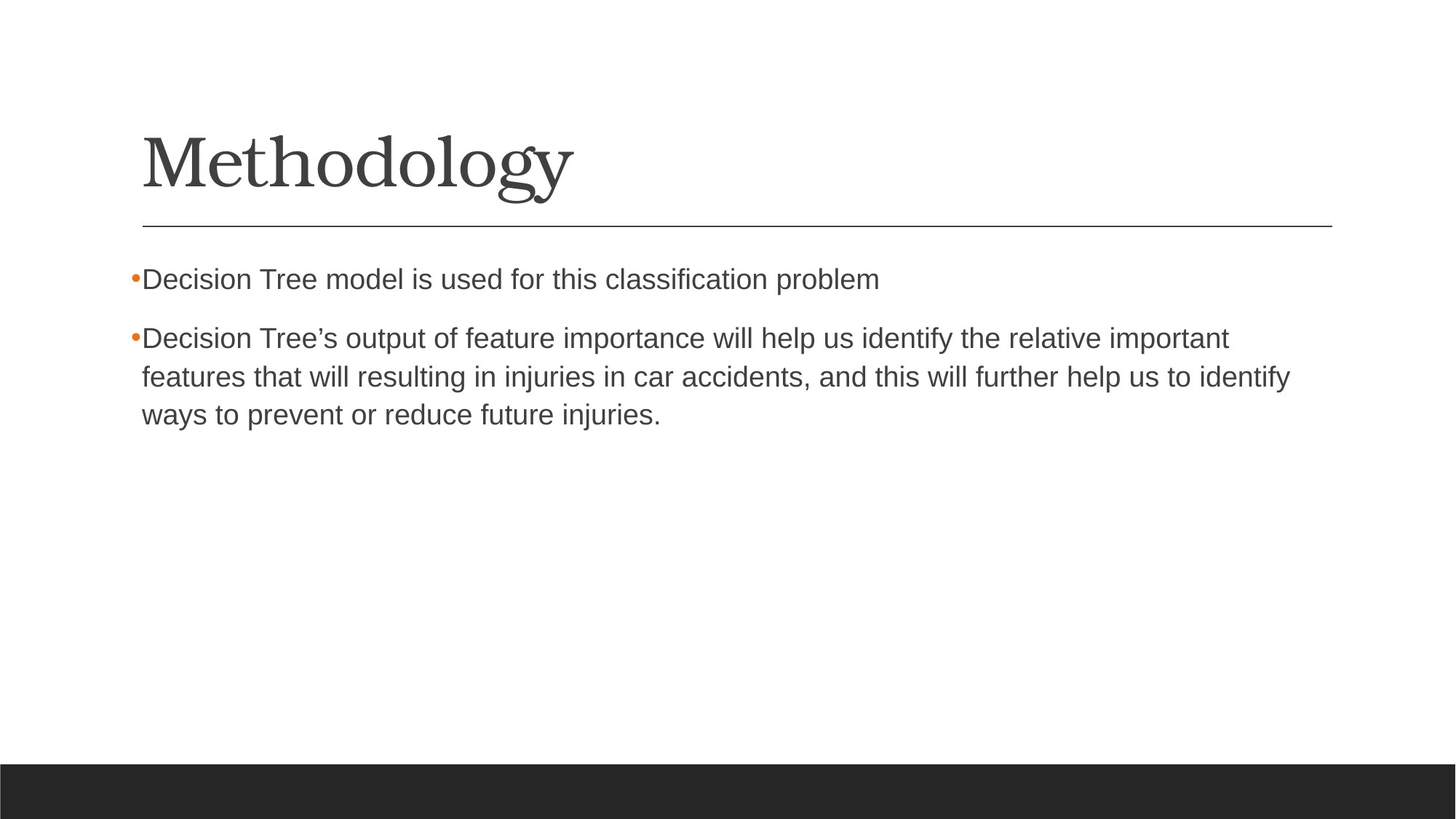

# Methodology
Decision Tree model is used for this classification problem
Decision Tree’s output of feature importance will help us identify the relative important features that will resulting in injuries in car accidents, and this will further help us to identify ways to prevent or reduce future injuries.